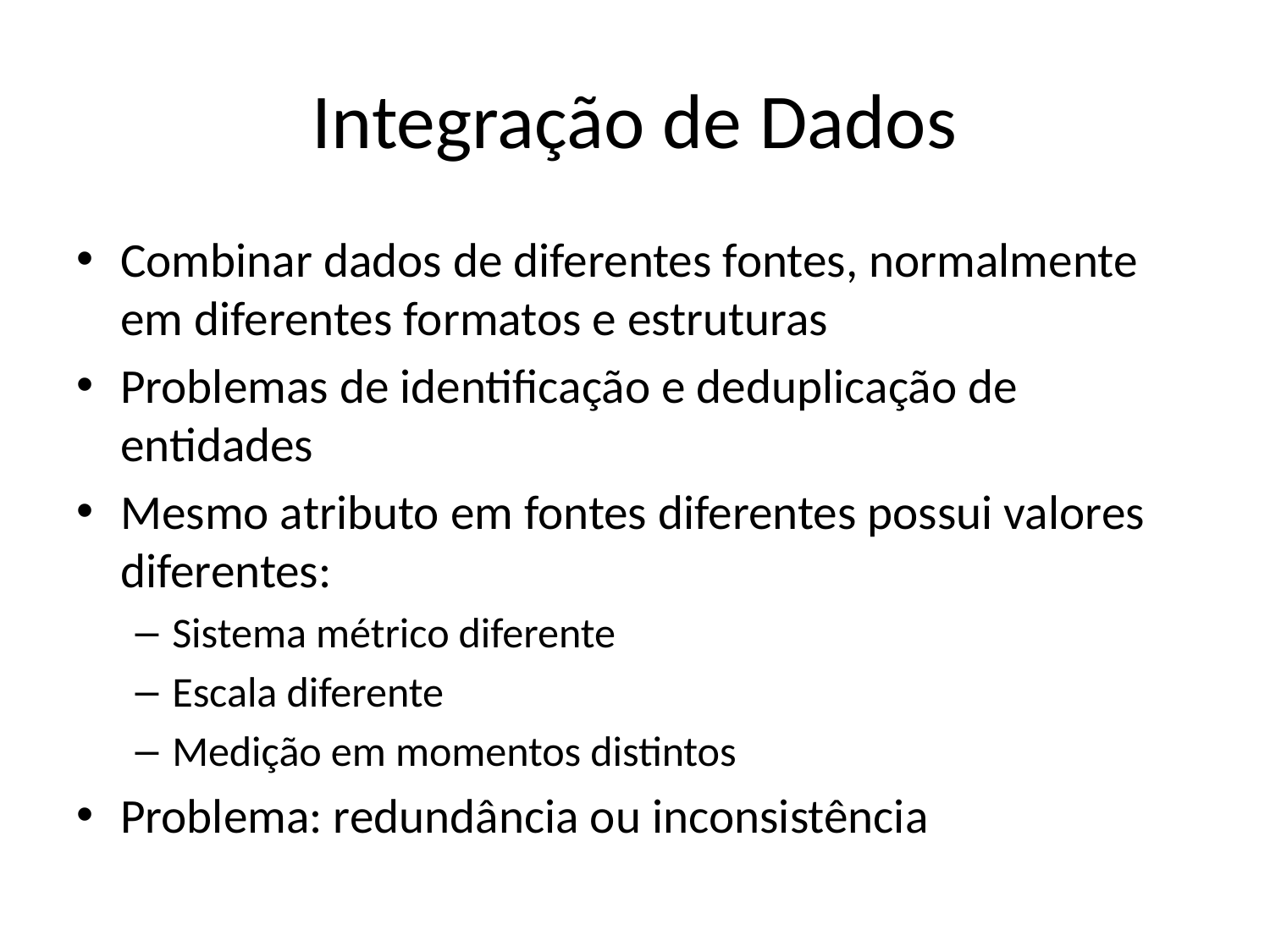

# Integração de Dados
Combinar dados de diferentes fontes, normalmente em diferentes formatos e estruturas
Problemas de identificação e deduplicação de entidades
Mesmo atributo em fontes diferentes possui valores diferentes:
Sistema métrico diferente
Escala diferente
Medição em momentos distintos
Problema: redundância ou inconsistência